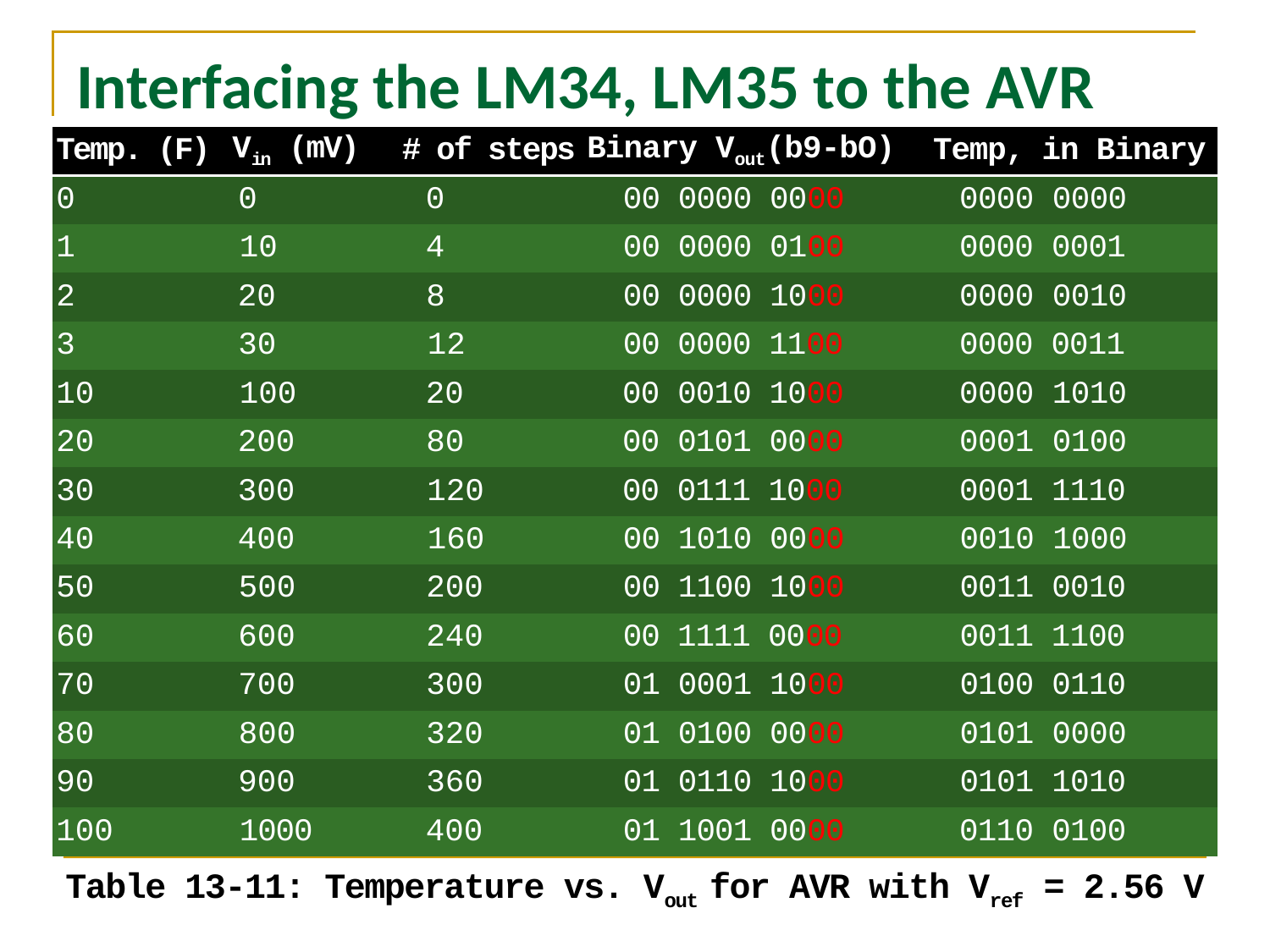

# Interfacing the LM34, LM35 to the AVR
| Temp. (F) | Vin (mV) | # of steps | Binary Vout(b9-bO) | Temp, in Binary |
| --- | --- | --- | --- | --- |
| 0 | 0 | 0 | 00 0000 0000 | 0000 0000 |
| 1 | 10 | 4 | 00 0000 0100 | 0000 0001 |
| 2 | 20 | 8 | 00 0000 1000 | 0000 0010 |
| 3 | 30 | 12 | 00 0000 1100 | 0000 0011 |
| 10 | 100 | 20 | 00 0010 1000 | 0000 1010 |
| 20 | 200 | 80 | 00 0101 0000 | 0001 0100 |
| 30 | 300 | 120 | 00 0111 1000 | 0001 1110 |
| 40 | 400 | 160 | 00 1010 0000 | 0010 1000 |
| 50 | 500 | 200 | 00 1100 1000 | 0011 0010 |
| 60 | 600 | 240 | 00 1111 0000 | 0011 1100 |
| 70 | 700 | 300 | 01 0001 1000 | 0100 0110 |
| 80 | 800 | 320 | 01 0100 0000 | 0101 0000 |
| 90 | 900 | 360 | 01 0110 1000 | 0101 1010 |
| 100 | 1000 | 400 | 01 1001 0000 | 0110 0100 |
Table 13-11: Temperature vs. Vout for AVR with Vref = 2.56 V